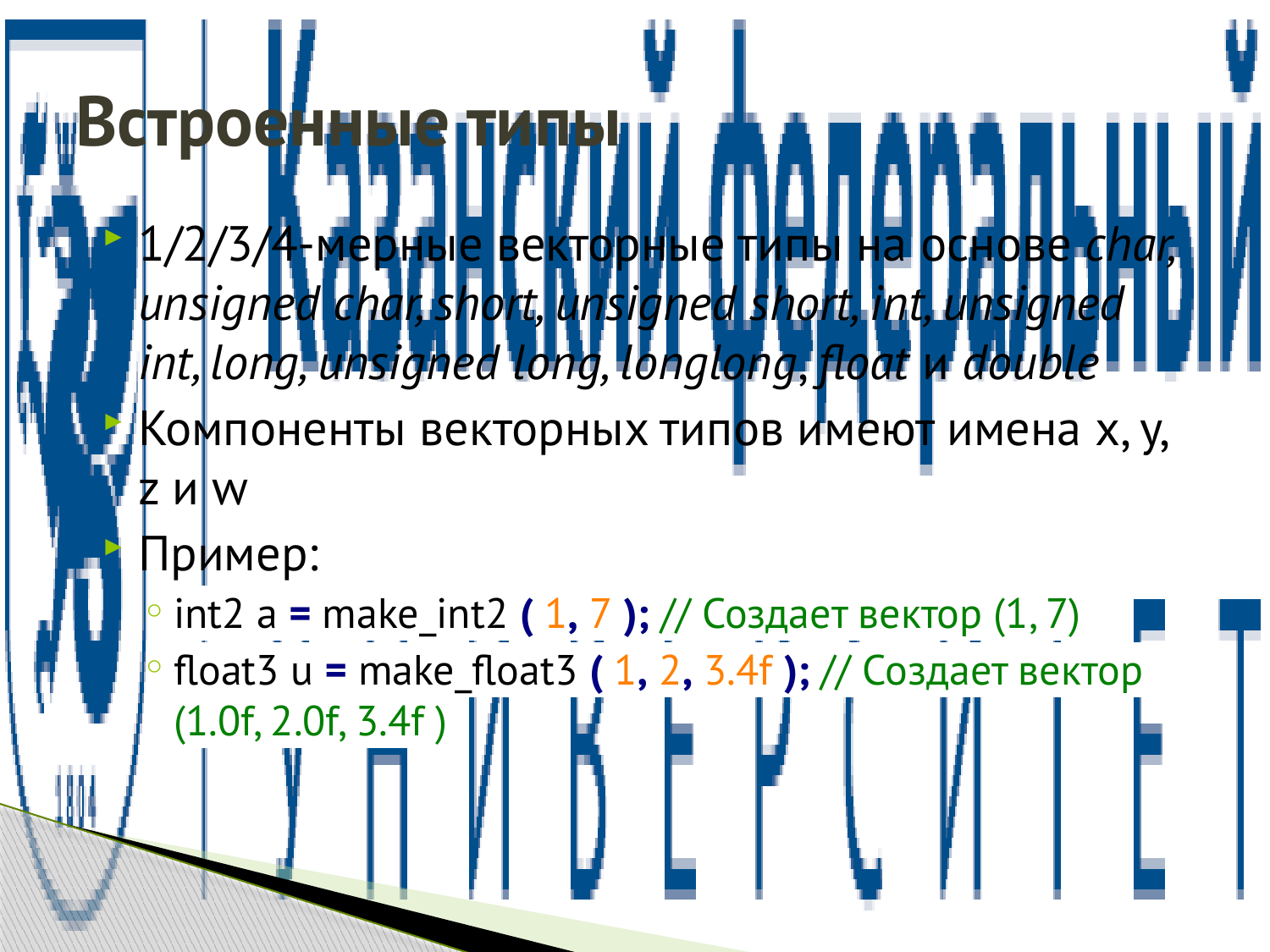

# Встроенные типы
1/2/3/4-мерные векторные типы на основе char, unsigned char, short, unsigned short, int, unsigned int, long, unsigned long, longlong, float и double
Компоненты векторных типов имеют имена x, y, z и w
Пример:
int2 a = make_int2 ( 1, 7 ); // Создает вектор (1, 7)
float3 u = make_float3 ( 1, 2, 3.4f ); // Создает вектор (1.0f, 2.0f, 3.4f )